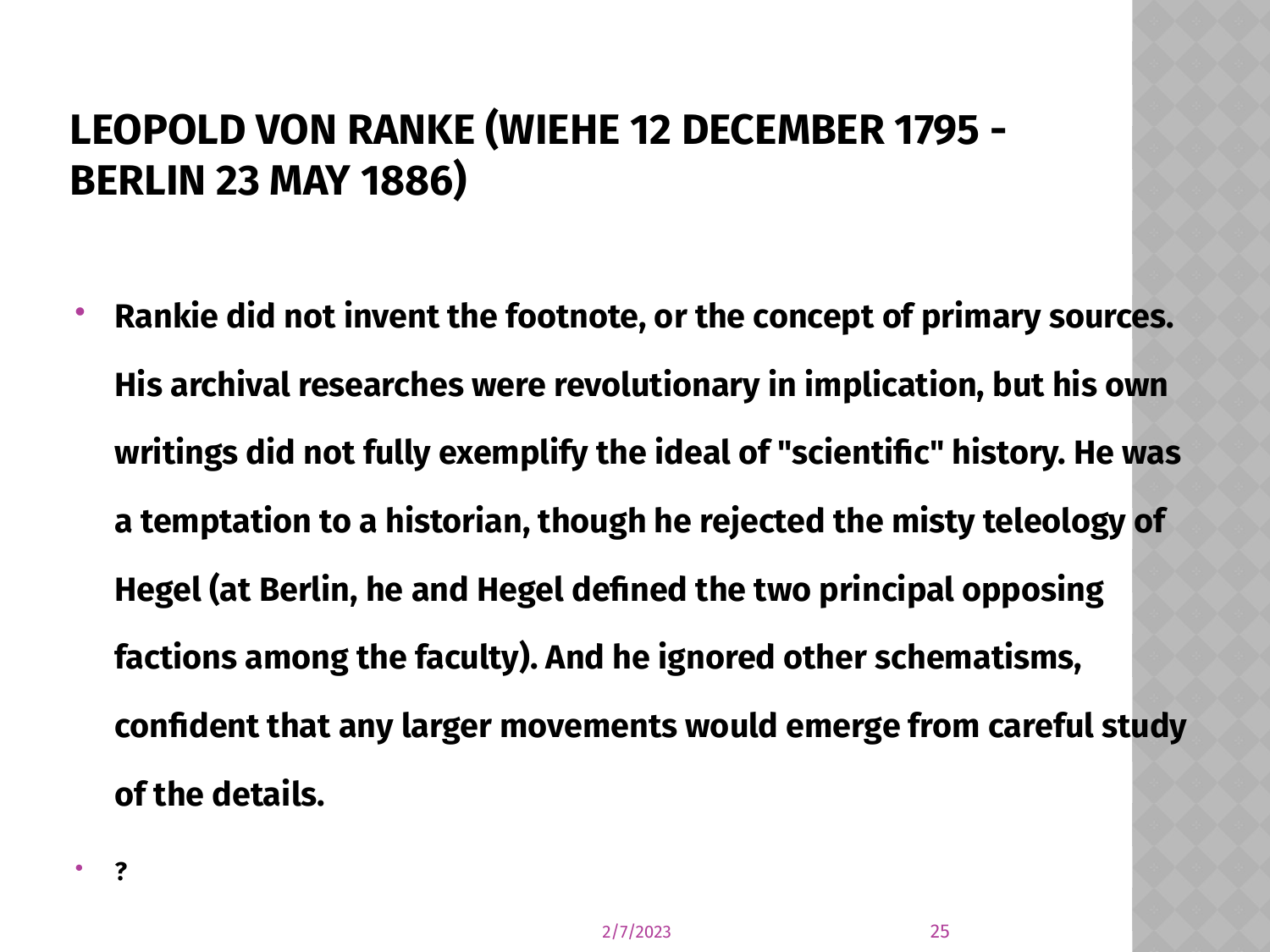

# Leopold von Ranke (Wiehe 12 December 1795 - Berlin 23 May 1886)

Rankie did not invent the footnote, or the concept of primary sources. His archival researches were revolutionary in implication, but his own writings did not fully exemplify the ideal of "scientific" history. He was  a temptation to a historian, though he rejected the misty teleology of Hegel (at Berlin, he and Hegel defined the two principal opposing factions among the faculty). And he ignored other schematisms, confident that any larger movements would emerge from careful study of the details.

?
25
2/7/2023